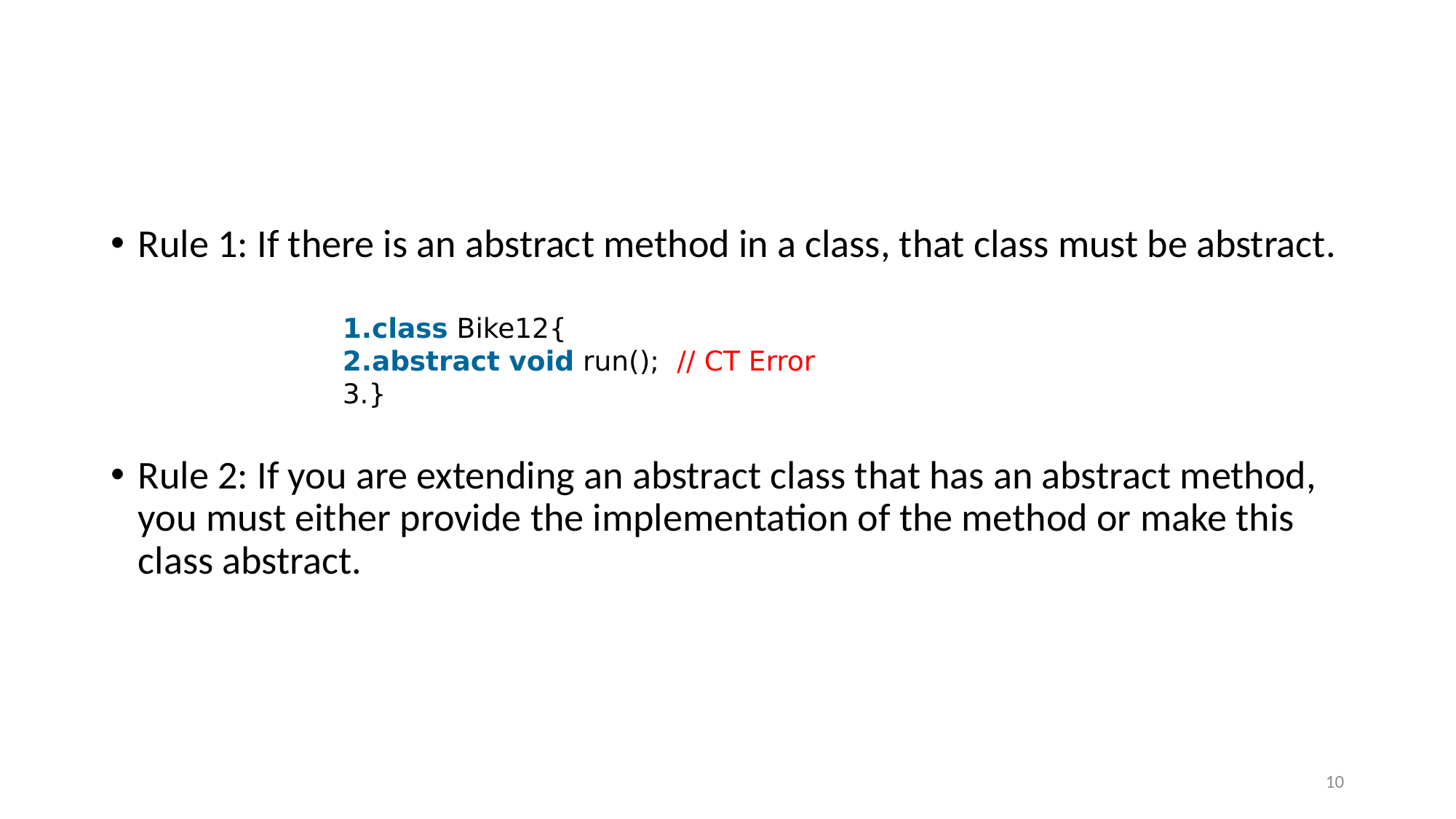

#
Rule 1: If there is an abstract method in a class, that class must be abstract.

Rule 2: If you are extending an abstract class that has an abstract method, you must either provide the implementation of the method or make this class abstract.

class Bike12{
abstract void run();  // CT Error
}
10